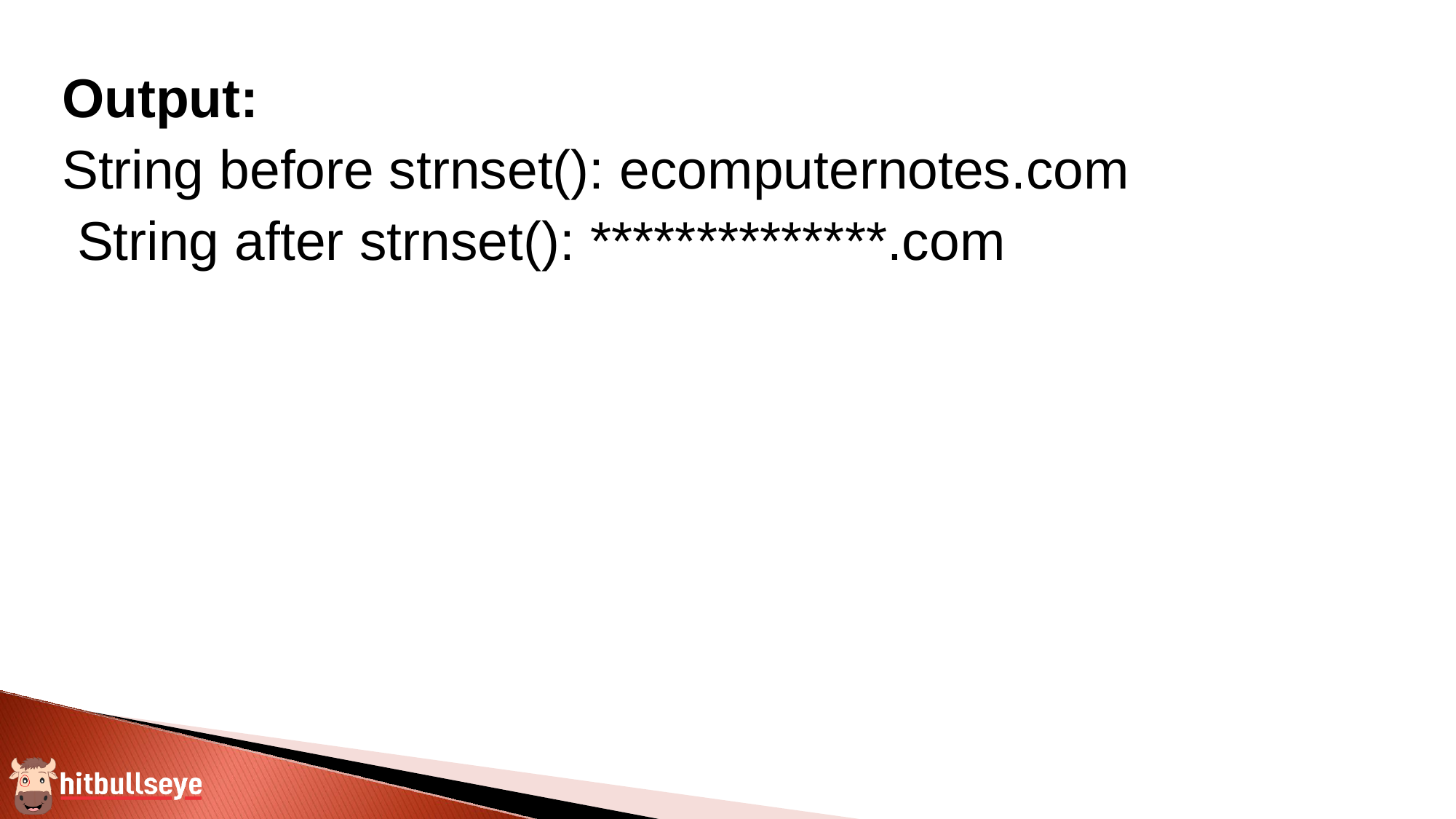

# Output:
String before strnset(): ecomputernotes.com  String after strnset(): **************.com